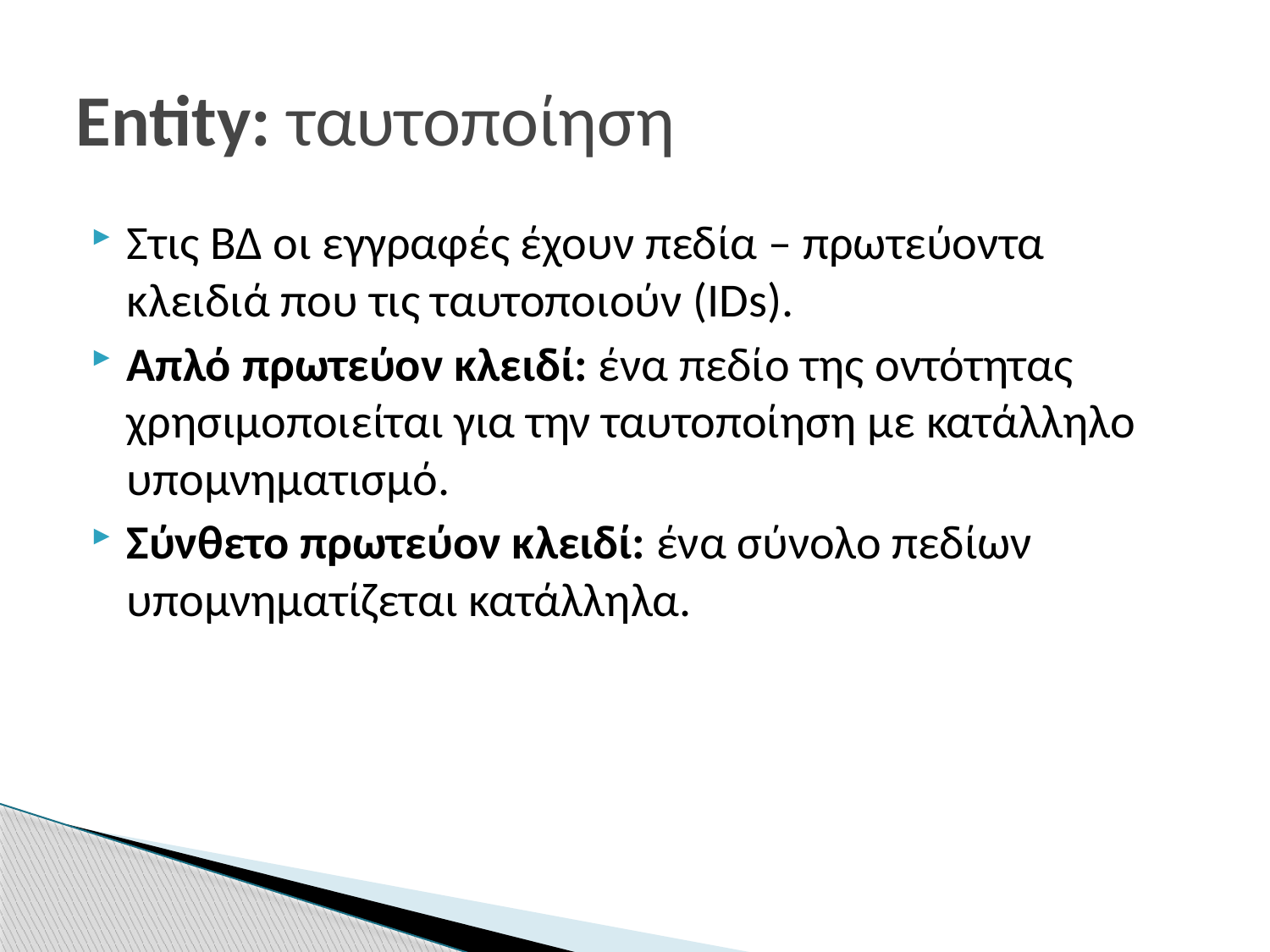

# Entity: ταυτοποίηση
Στις ΒΔ οι εγγραφές έχουν πεδία – πρωτεύοντα κλειδιά που τις ταυτοποιούν (IDs).
Απλό πρωτεύον κλειδί: ένα πεδίο της οντότητας χρησιμοποιείται για την ταυτοποίηση με κατάλληλο υπομνηματισμό.
Σύνθετο πρωτεύον κλειδί: ένα σύνολο πεδίων υπομνηματίζεται κατάλληλα.